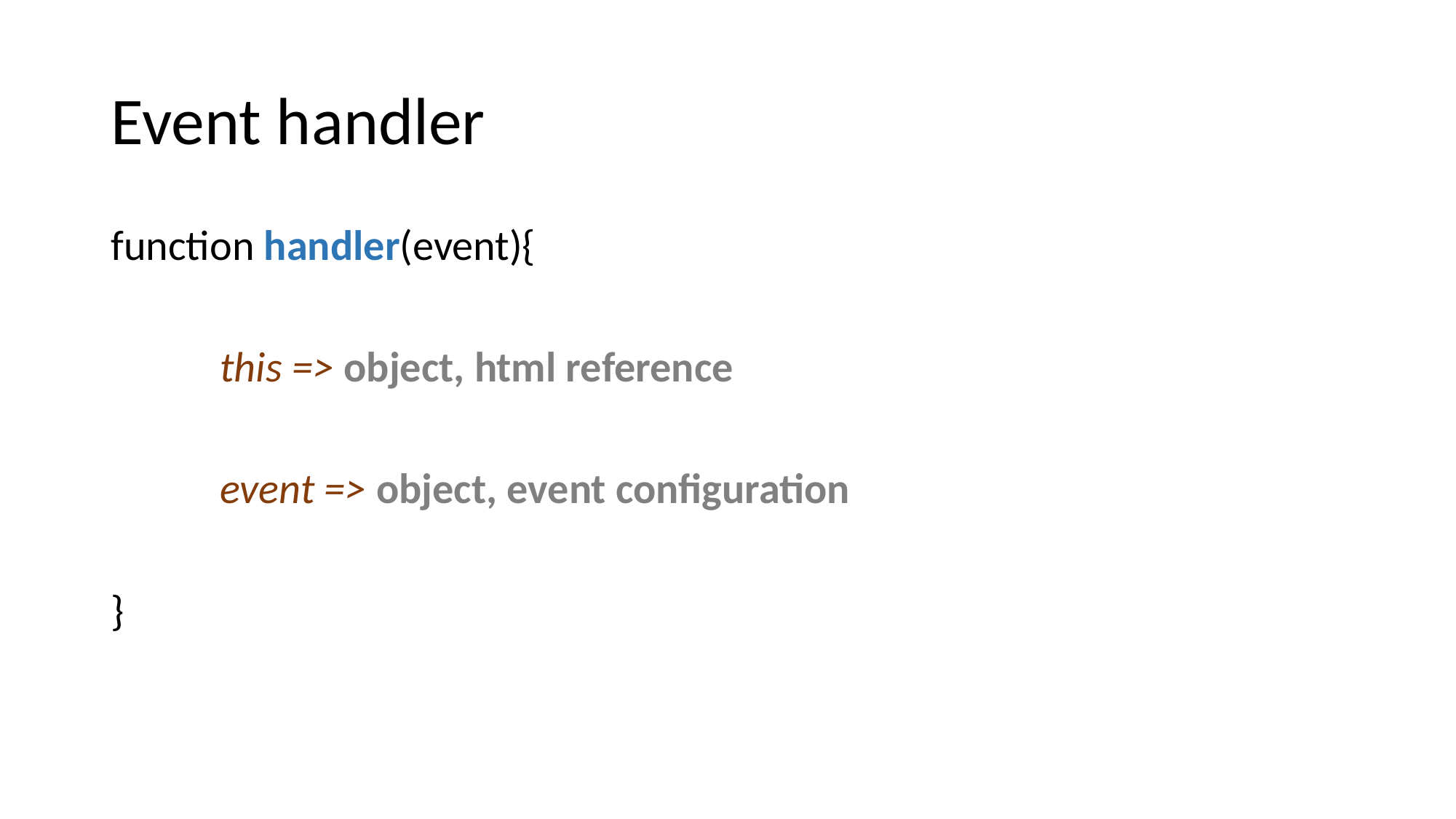

# Event handler
function handler(event){

	this => object, html reference

	event => object, event configuration

}